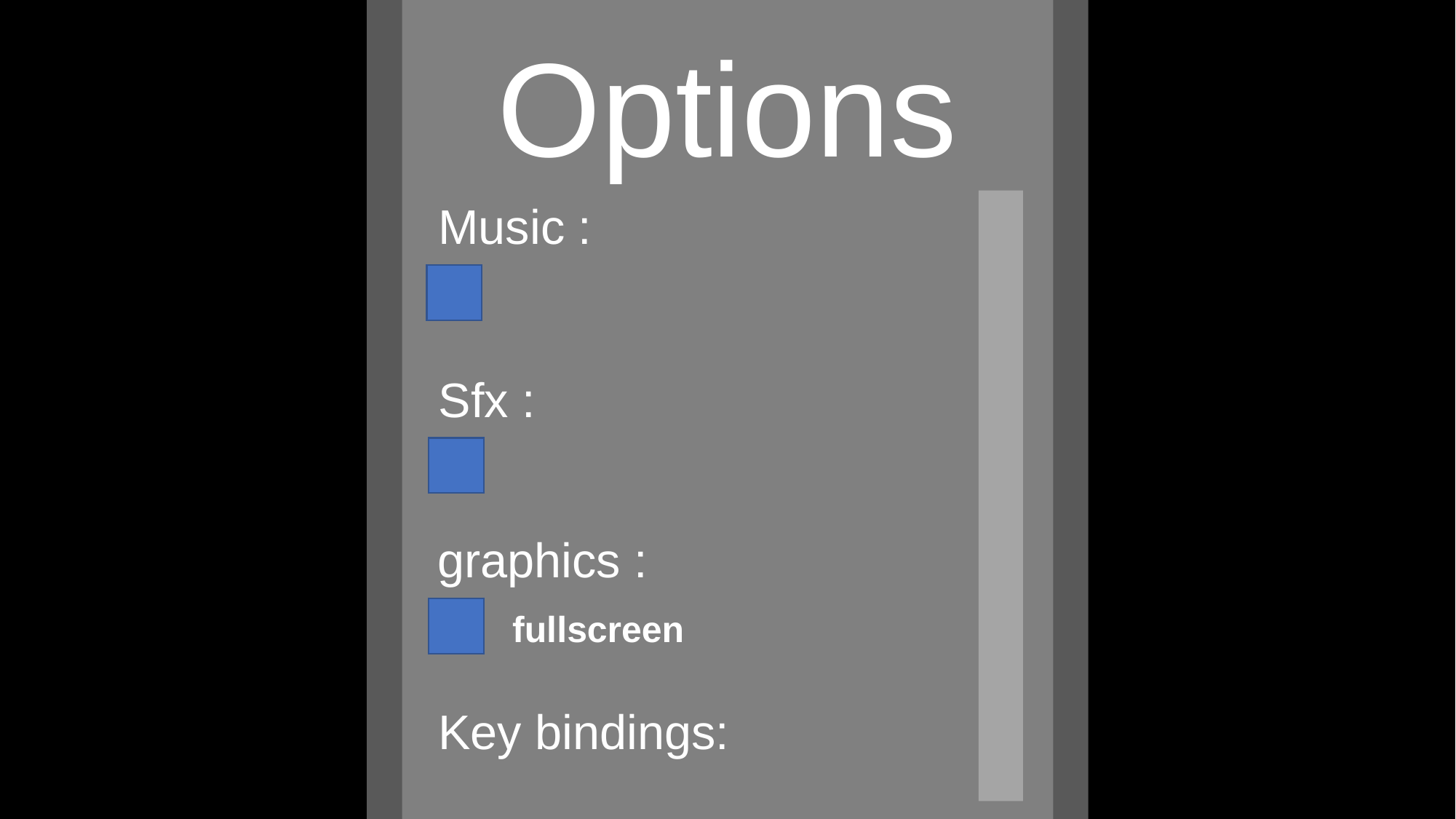

Options
Music :

Sfx :

graphics :

fullscreen
Key bindings: